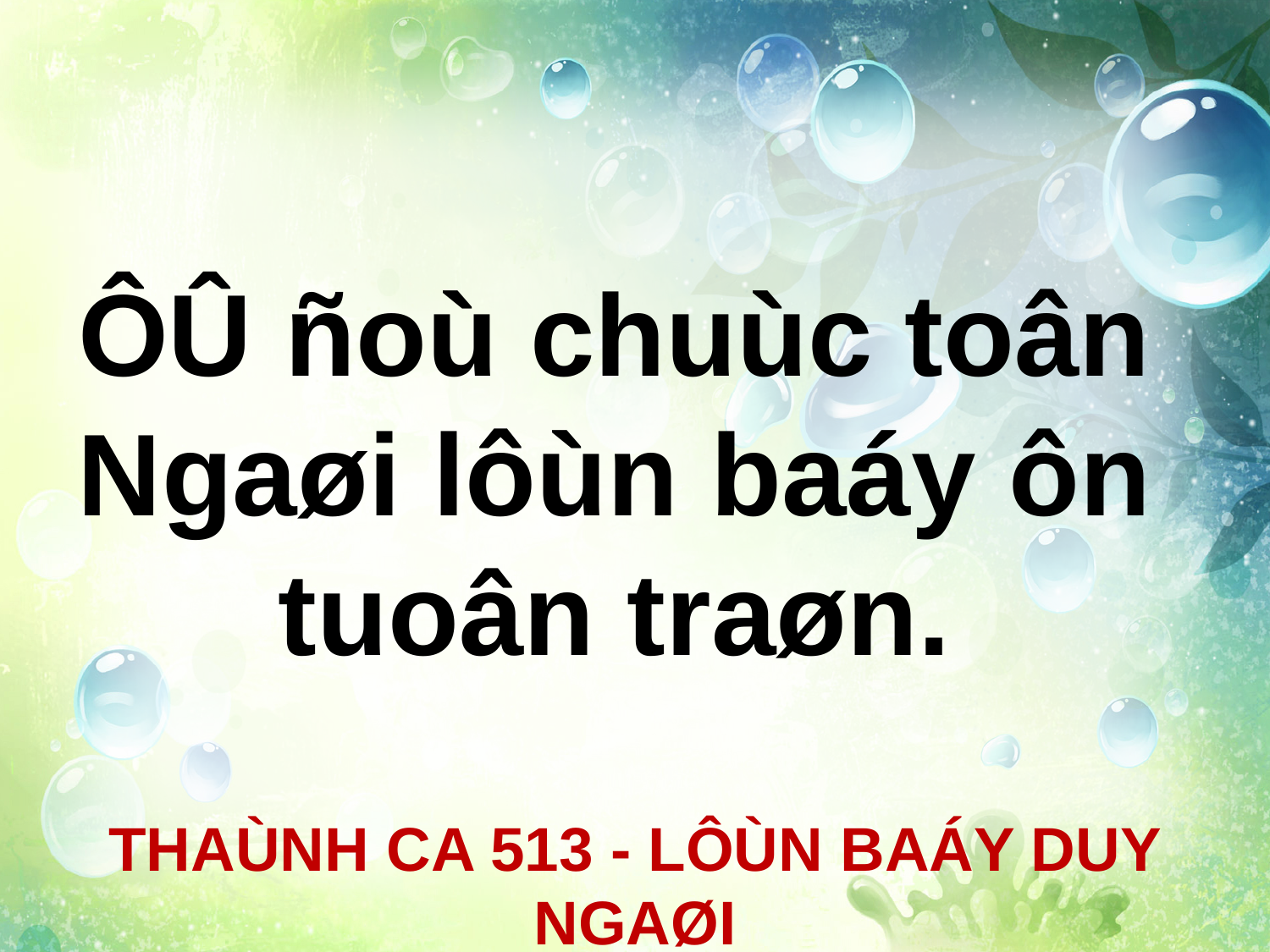

ÔÛ ñoù chuùc toân
Ngaøi lôùn baáy ôn
tuoân traøn.
THAÙNH CA 513 - LÔÙN BAÁY DUY NGAØI